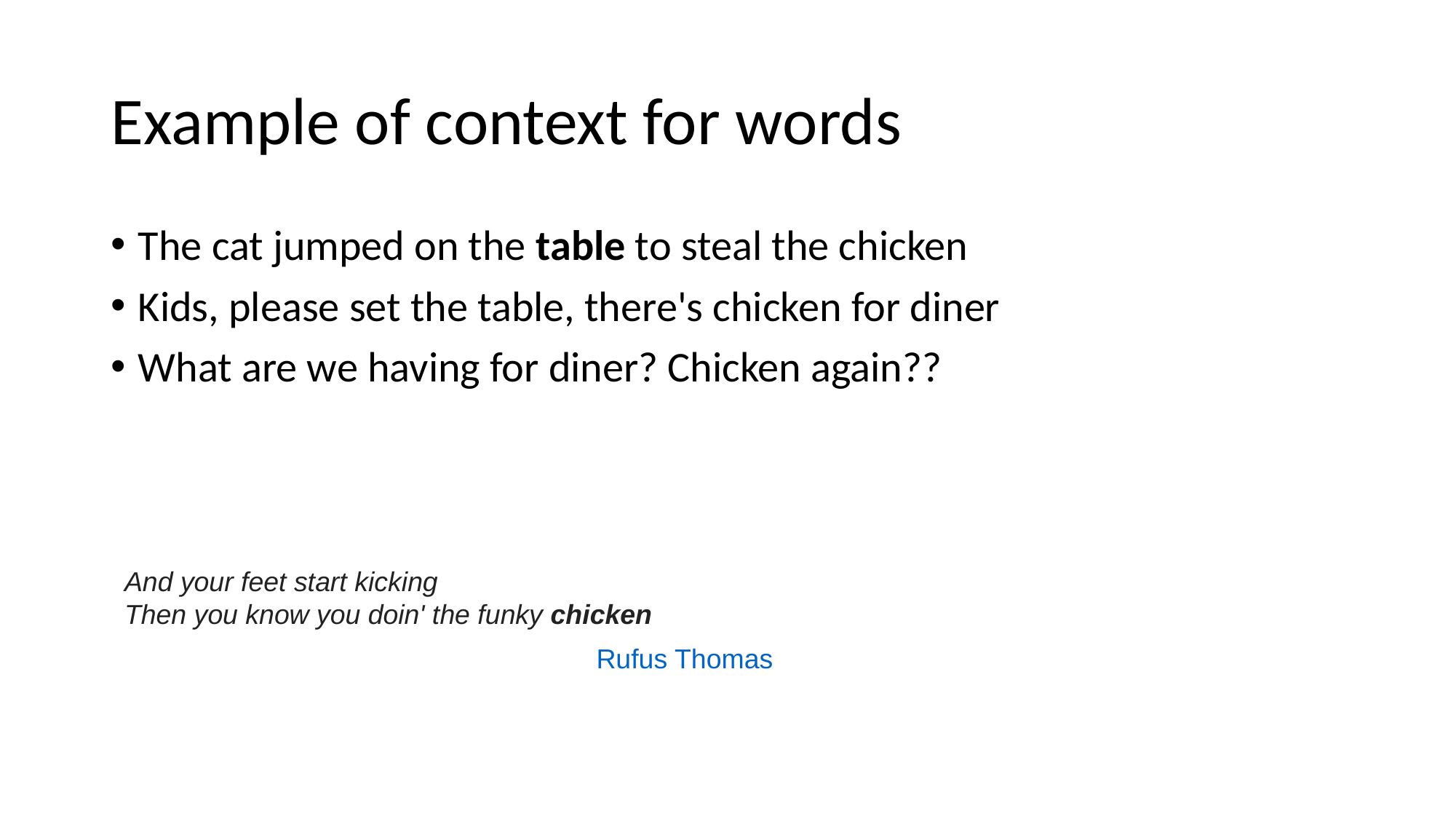

# Example of context for words
The cat jumped on the table to steal the chicken
Kids, please set the table, there's chicken for diner
What are we having for diner? Chicken again??

And your feet start kicking
Then you know you doin' the funky chicken
Rufus Thomas